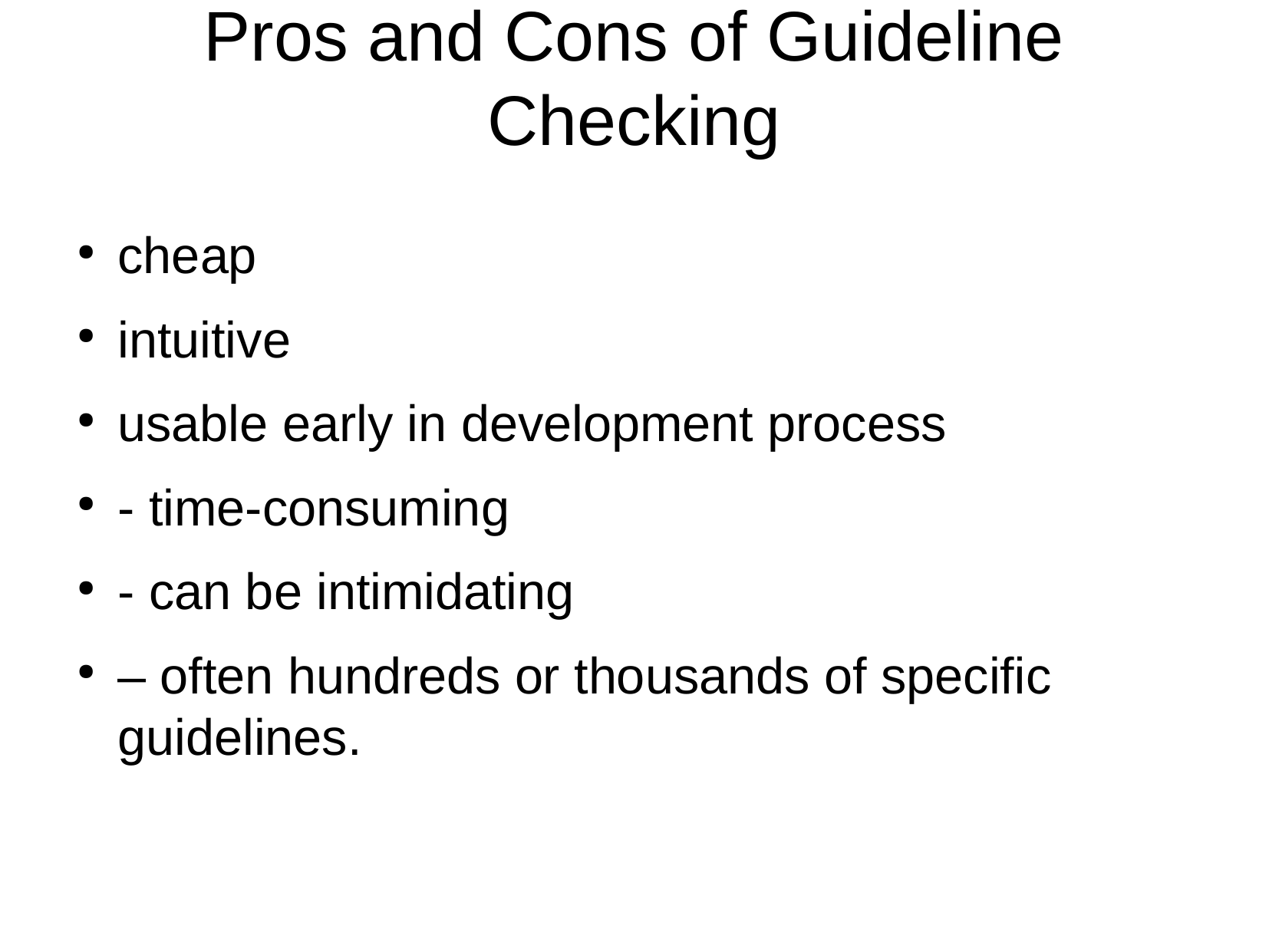

cheap
intuitive
usable early in development process
- time-consuming
- can be intimidating
– often hundreds or thousands of speciﬁc guidelines.
Pros and Cons of Guideline Checking